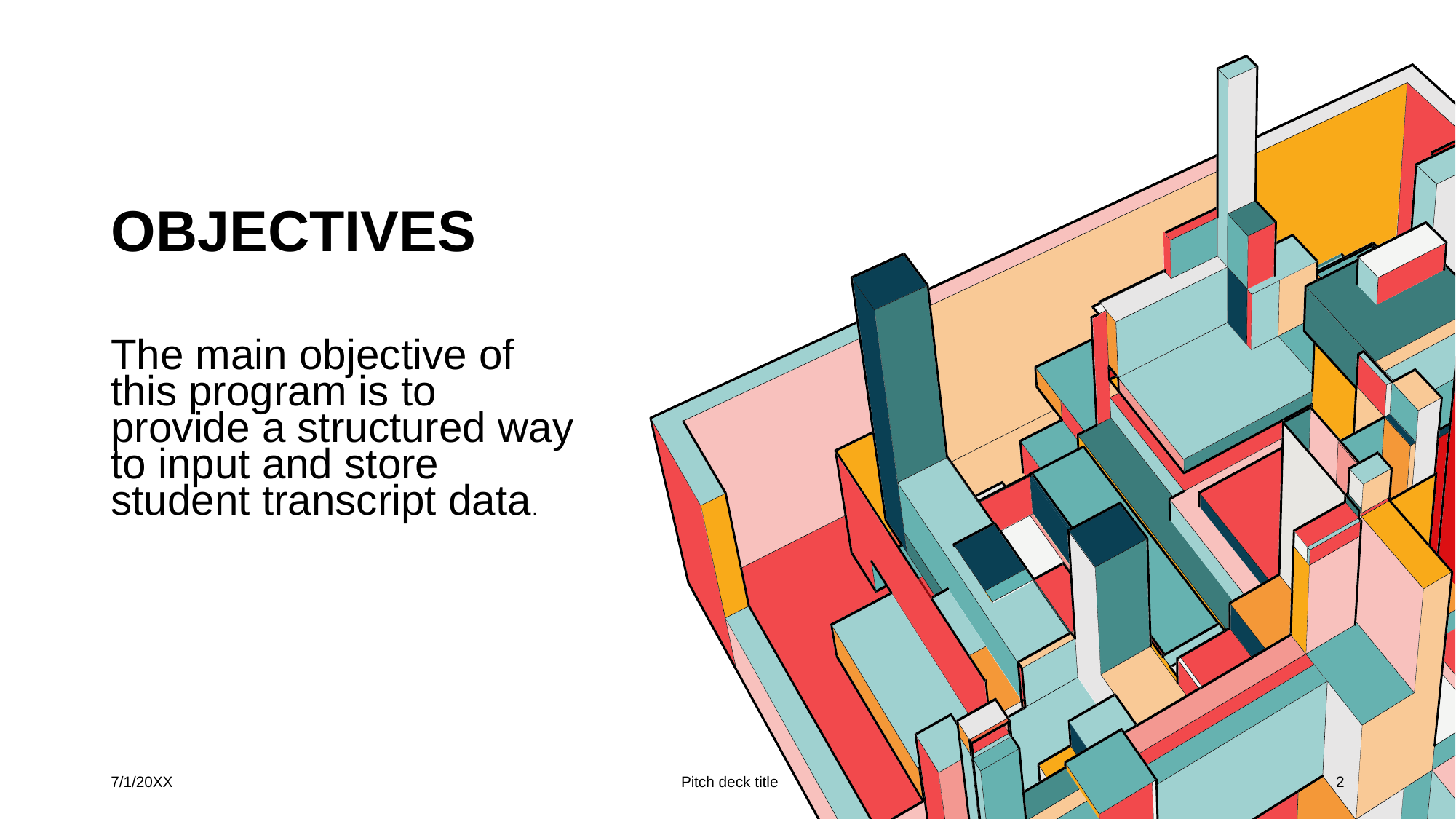

# Objectives
The main objective of this program is to provide a structured way to input and store student transcript data.
7/1/20XX
Pitch deck title
2